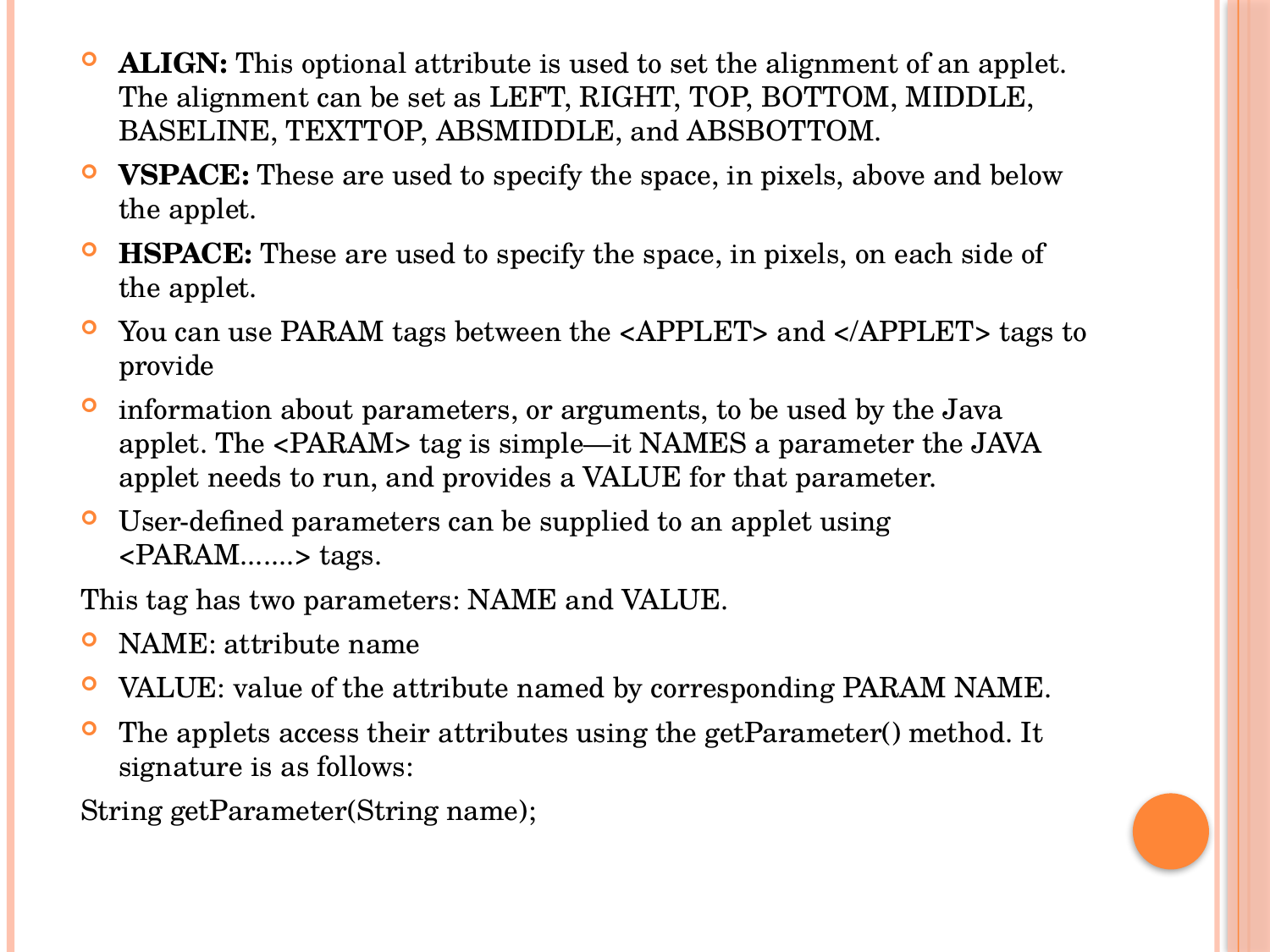

ALIGN: This optional attribute is used to set the alignment of an applet. The alignment can be set as LEFT, RIGHT, TOP, BOTTOM, MIDDLE, BASELINE, TEXTTOP, ABSMIDDLE, and ABSBOTTOM.
VSPACE: These are used to specify the space, in pixels, above and below the applet.
HSPACE: These are used to specify the space, in pixels, on each side of the applet.
You can use PARAM tags between the <APPLET> and </APPLET> tags to provide
information about parameters, or arguments, to be used by the Java applet. The <PARAM> tag is simple—it NAMES a parameter the JAVA applet needs to run, and provides a VALUE for that parameter.
User-defined parameters can be supplied to an applet using <PARAM.......> tags.
This tag has two parameters: NAME and VALUE.
NAME: attribute name
VALUE: value of the attribute named by corresponding PARAM NAME.
The applets access their attributes using the getParameter() method. It signature is as follows:
String getParameter(String name);